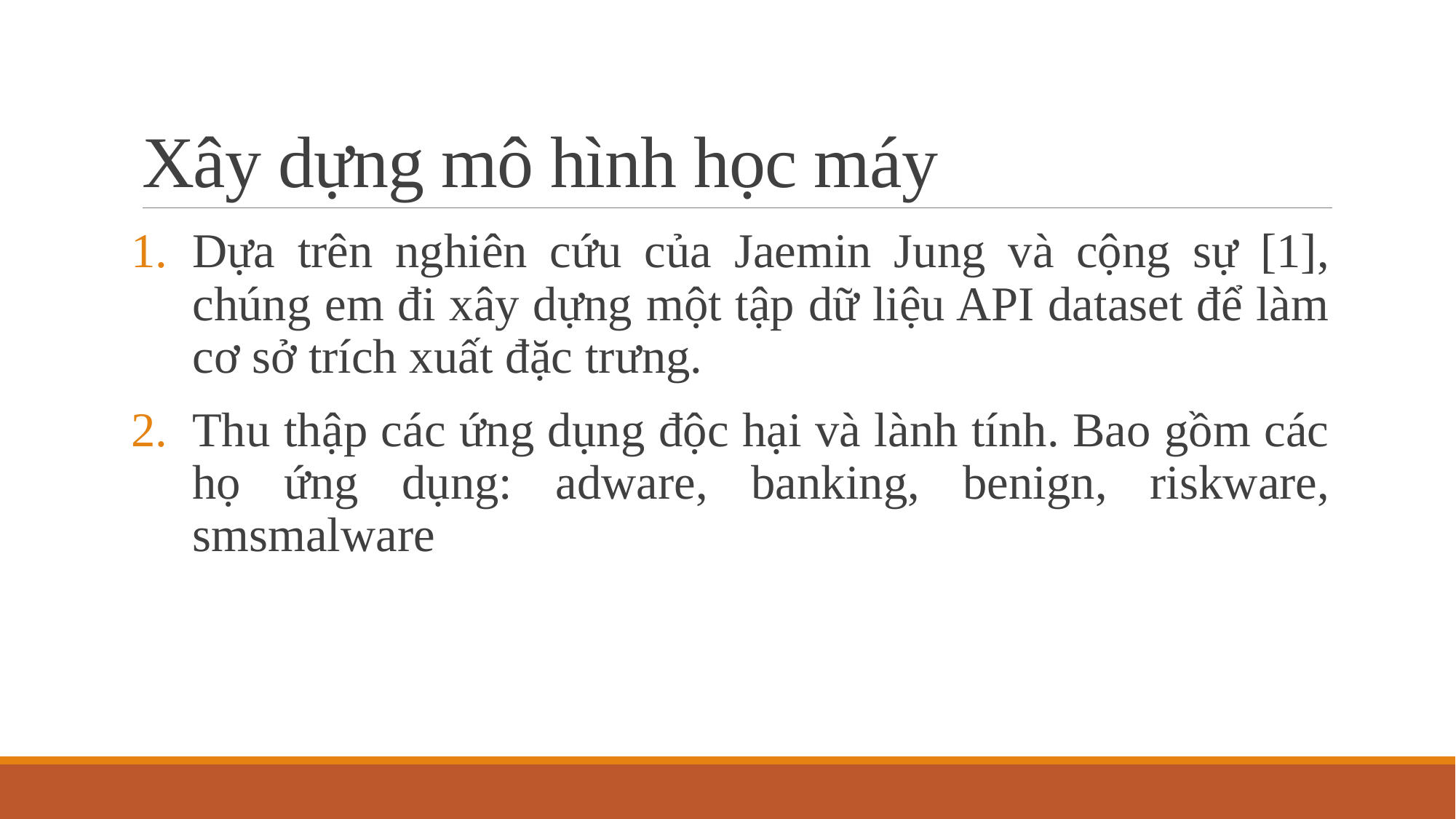

# Xây dựng mô hình học máy
Dựa trên nghiên cứu của Jaemin Jung và cộng sự [1], chúng em đi xây dựng một tập dữ liệu API dataset để làm cơ sở trích xuất đặc trưng.
Thu thập các ứng dụng độc hại và lành tính. Bao gồm các họ ứng dụng: adware, banking, benign, riskware, smsmalware